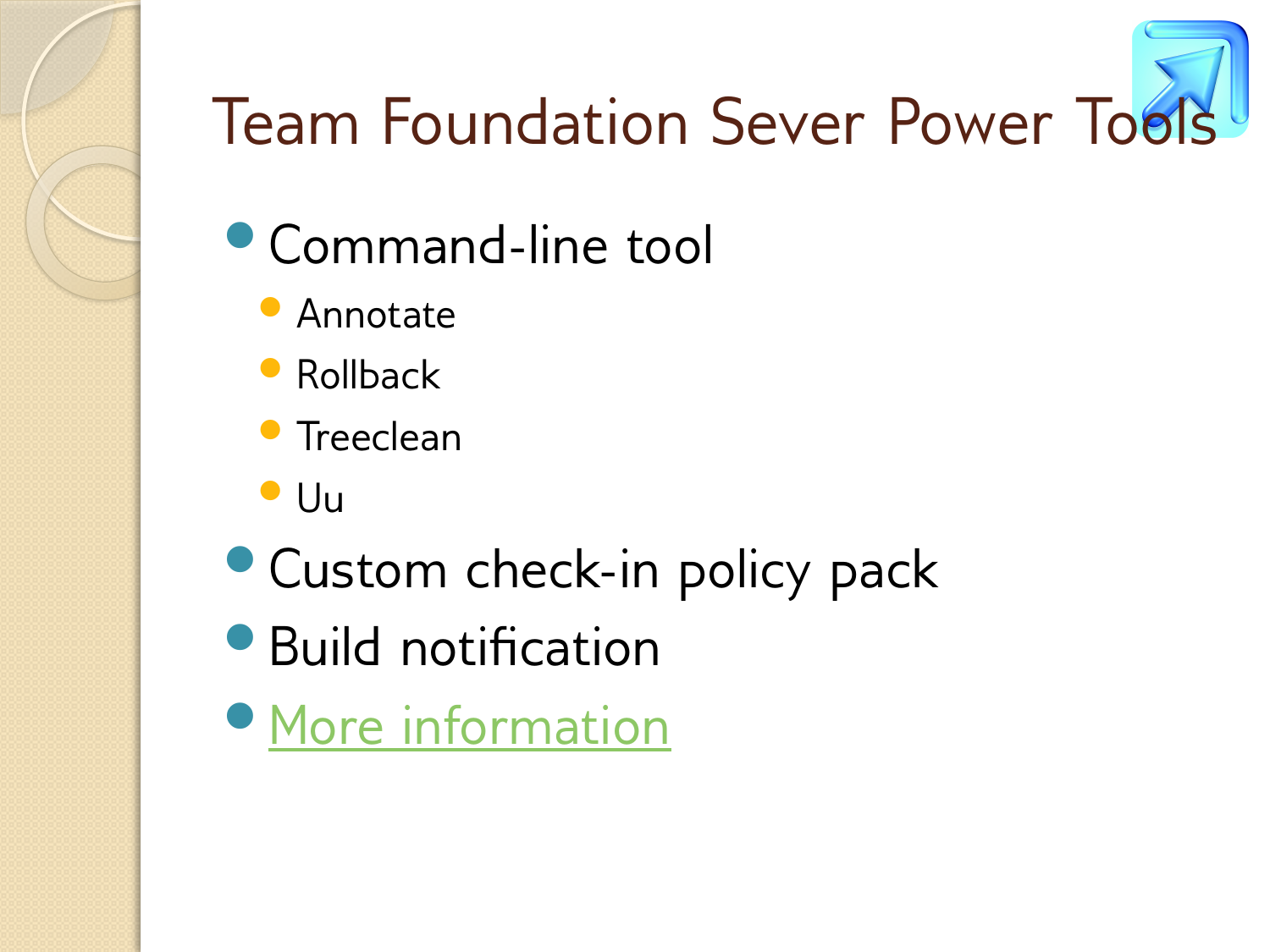

# Team Foundation Sever Power Tools
Command-line tool
Annotate
Rollback
Treeclean
Uu
Custom check-in policy pack
Build notification
More information